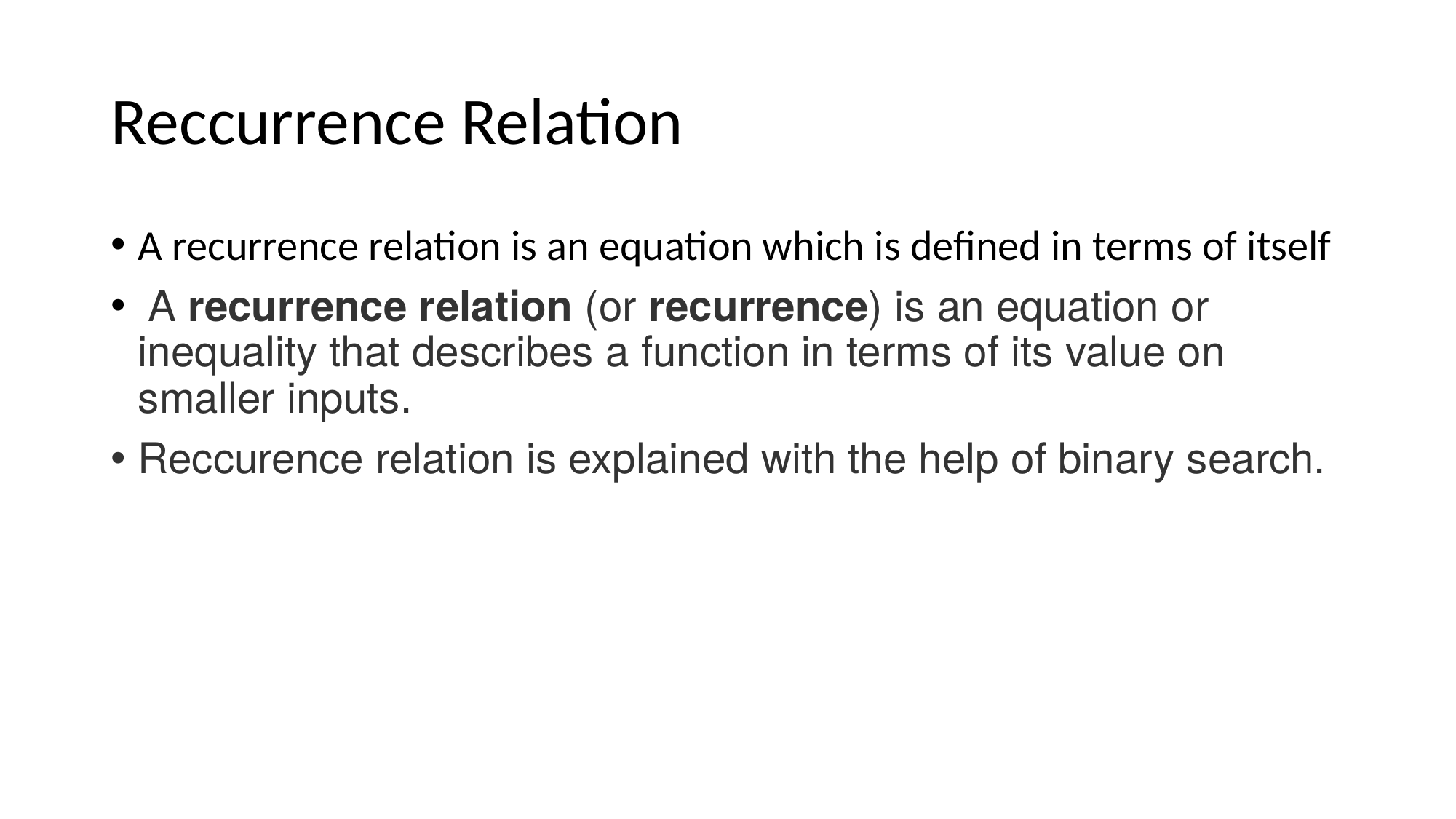

# Reccurrence Relation
A recurrence relation is an equation which is defined in terms of itself
 A recurrence relation (or recurrence) is an equation or inequality that describes a function in terms of its value on smaller inputs.
Reccurence relation is explained with the help of binary search.